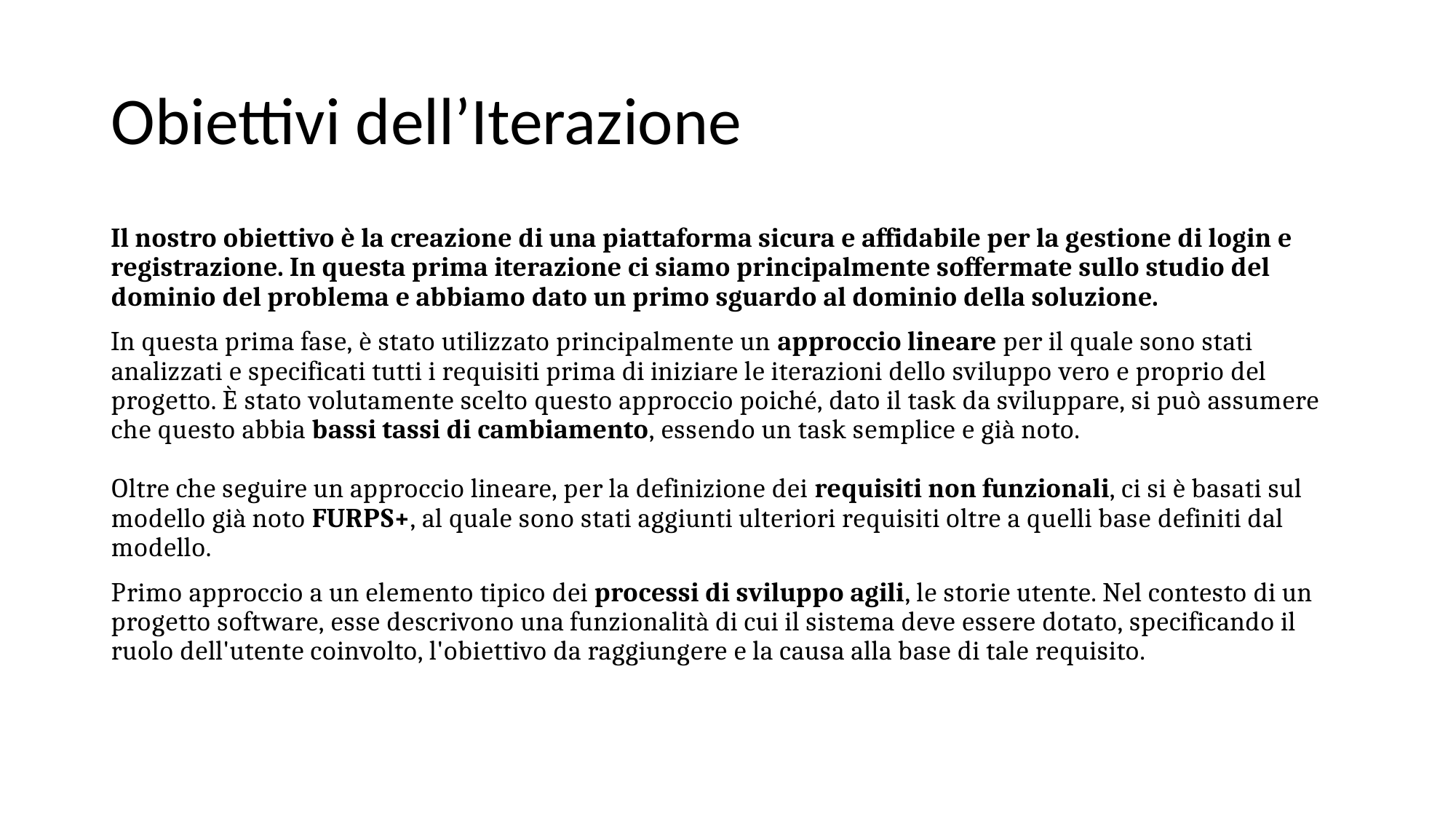

# Obiettivi dell’Iterazione
Il nostro obiettivo è la creazione di una piattaforma sicura e affidabile per la gestione di login e registrazione. In questa prima iterazione ci siamo principalmente soffermate sullo studio del dominio del problema e abbiamo dato un primo sguardo al dominio della soluzione.
In questa prima fase, è stato utilizzato principalmente un approccio lineare per il quale sono stati analizzati e specificati tutti i requisiti prima di iniziare le iterazioni dello sviluppo vero e proprio del progetto. È stato volutamente scelto questo approccio poiché, dato il task da sviluppare, si può assumere che questo abbia bassi tassi di cambiamento, essendo un task semplice e già noto.  
 
Oltre che seguire un approccio lineare, per la definizione dei requisiti non funzionali, ci si è basati sul modello già noto FURPS+, al quale sono stati aggiunti ulteriori requisiti oltre a quelli base definiti dal modello.
Primo approccio a un elemento tipico dei processi di sviluppo agili, le storie utente. Nel contesto di un progetto software, esse descrivono una funzionalità di cui il sistema deve essere dotato, specificando il ruolo dell'utente coinvolto, l'obiettivo da raggiungere e la causa alla base di tale requisito.